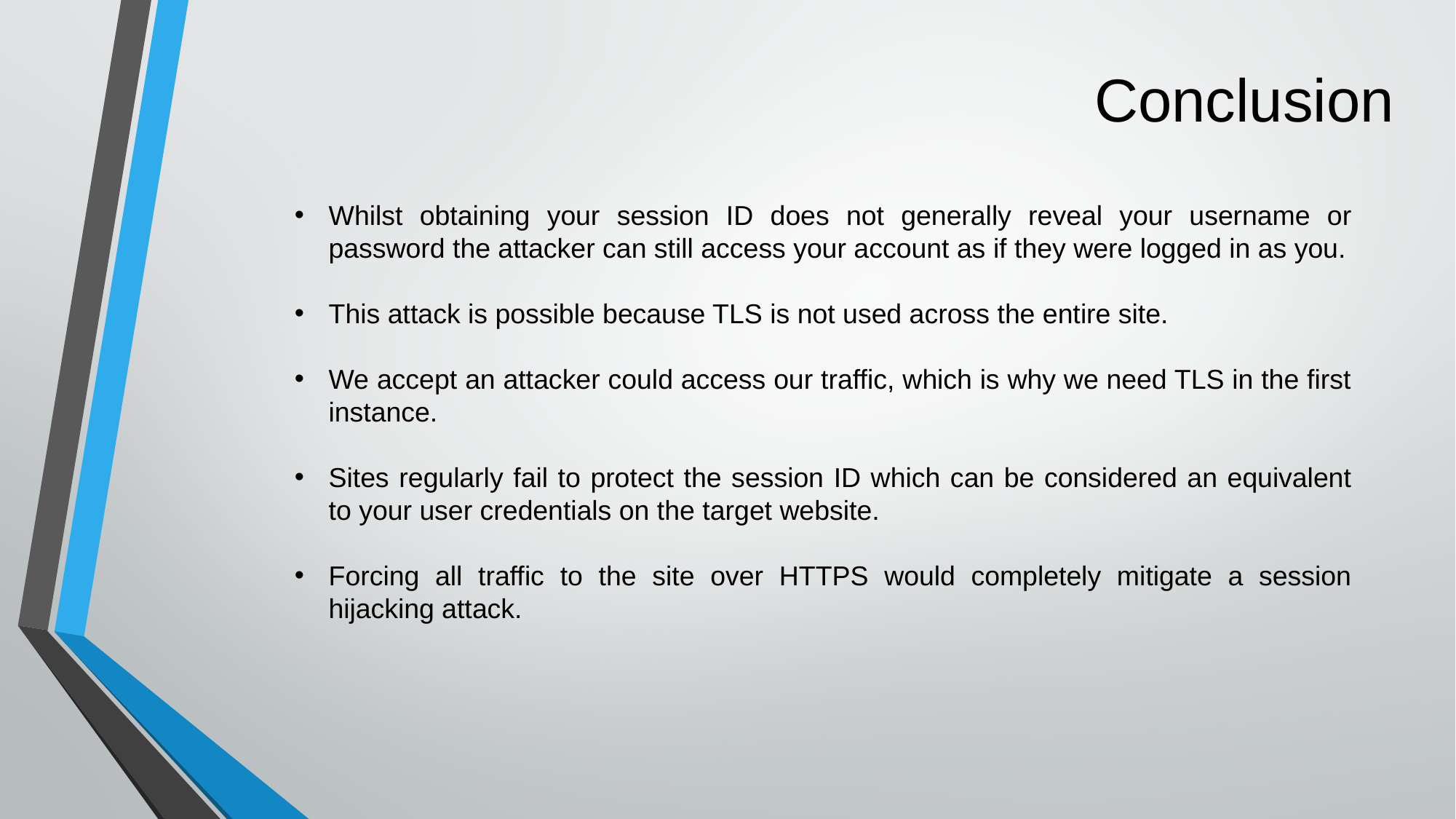

Conclusion
Whilst obtaining your session ID does not generally reveal your username or password the attacker can still access your account as if they were logged in as you.

This attack is possible because TLS is not used across the entire site.

We accept an attacker could access our traffic, which is why we need TLS in the first instance.

Sites regularly fail to protect the session ID which can be considered an equivalent to your user credentials on the target website.

Forcing all traffic to the site over HTTPS would completely mitigate a session hijacking attack.